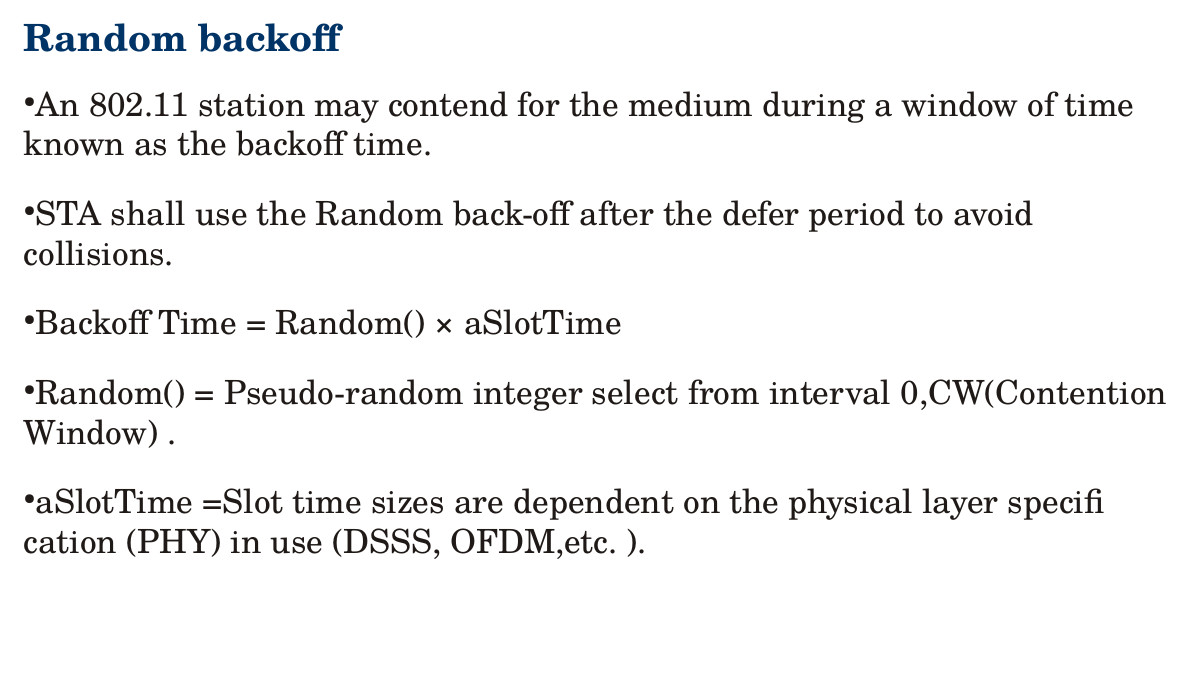

Random backoff
An 802.11 station may contend for the medium during a window of time known as the backoff time.
STA shall use the Random back-off after the defer period to avoid collisions.
Backoff Time = Random() × aSlotTime
Random() = Pseudo-random integer select from interval 0,CW(Contention Window) .
aSlotTime =Slot time sizes are dependent on the physical layer specifi cation (PHY) in use (DSSS, OFDM,etc. ).